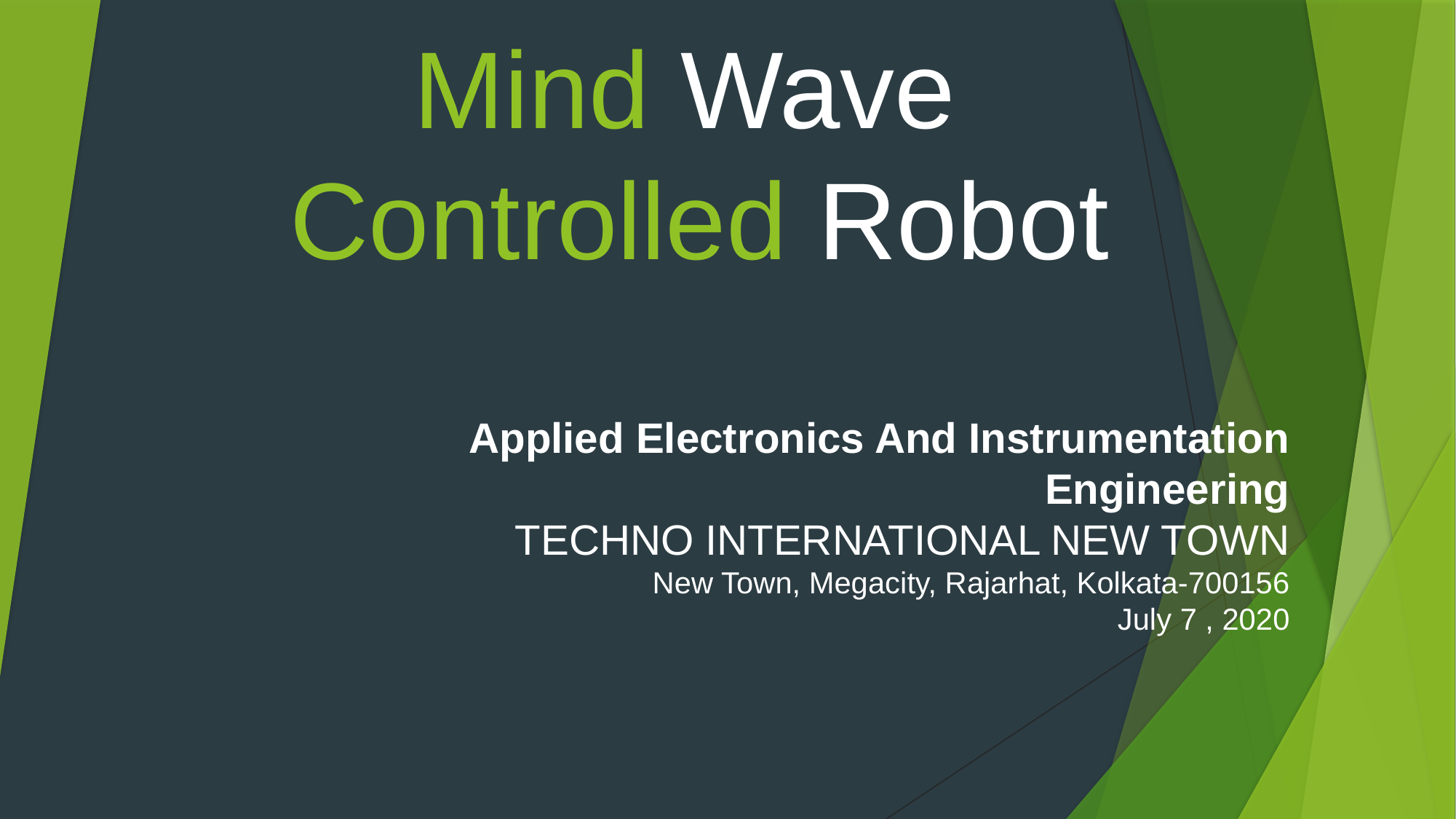

Mind Wave
Controlled Robot
# Applied Electronics And Instrumentation Engineering TECHNO INTERNATIONAL NEW TOWN New Town, Megacity, Rajarhat, Kolkata-700156 July 7 , 2020